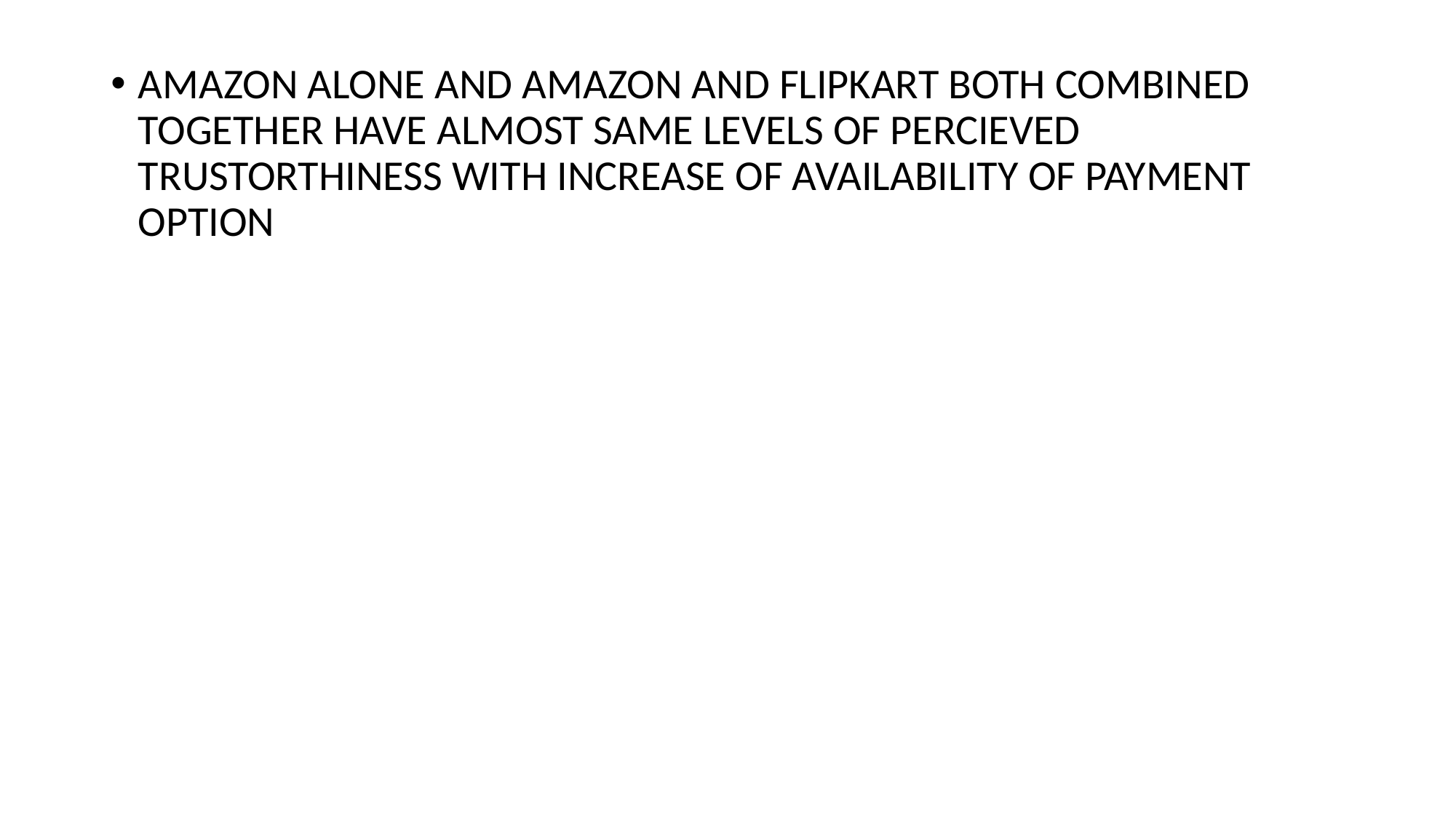

AMAZON ALONE AND AMAZON AND FLIPKART BOTH COMBINED TOGETHER HAVE ALMOST SAME LEVELS OF PERCIEVED TRUSTORTHINESS WITH INCREASE OF AVAILABILITY OF PAYMENT OPTION